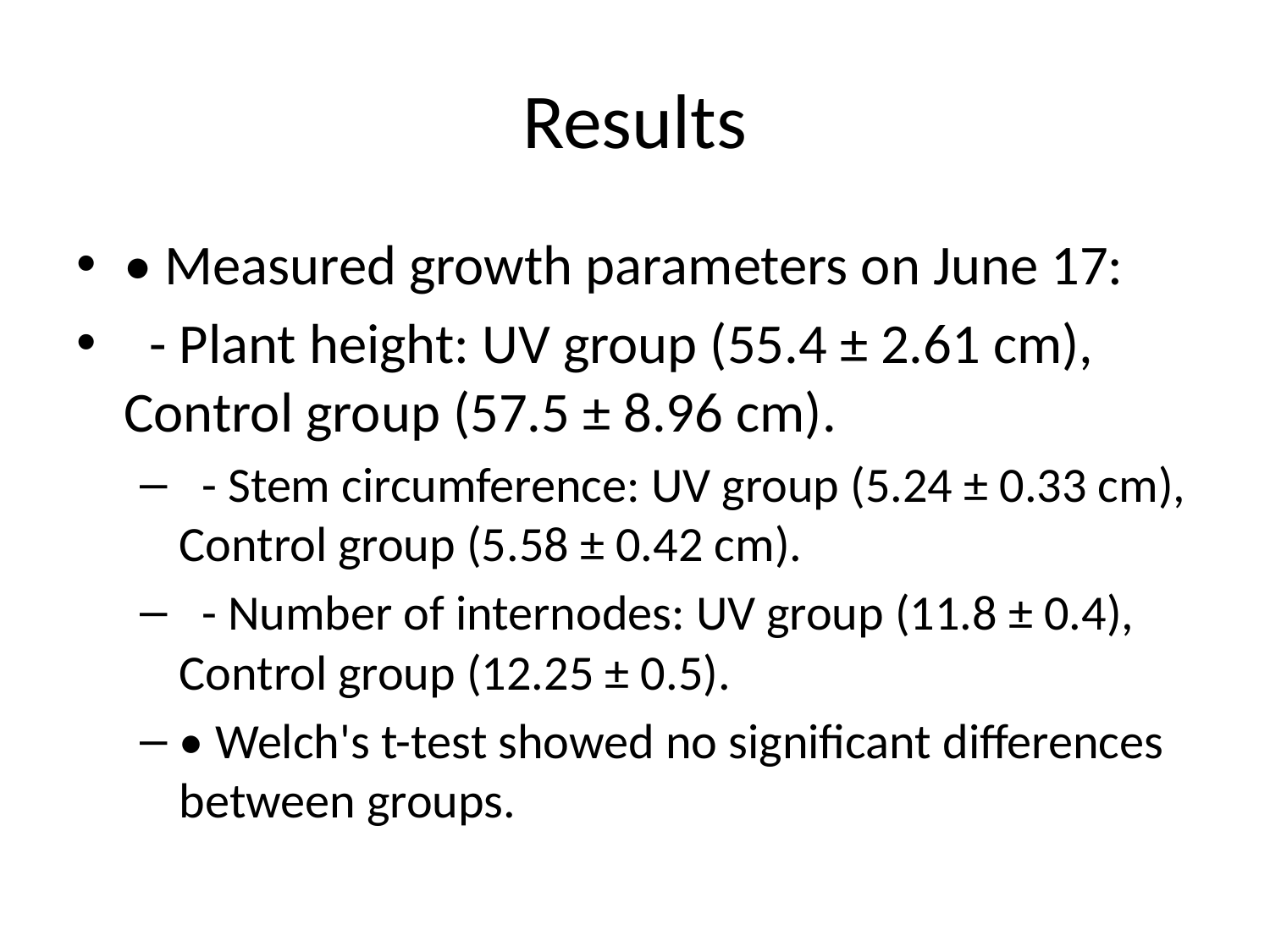

# Results
• Measured growth parameters on June 17:
  - Plant height: UV group (55.4 ± 2.61 cm), Control group (57.5 ± 8.96 cm).
  - Stem circumference: UV group (5.24 ± 0.33 cm), Control group (5.58 ± 0.42 cm).
  - Number of internodes: UV group (11.8 ± 0.4), Control group (12.25 ± 0.5).
• Welch's t-test showed no significant differences between groups.